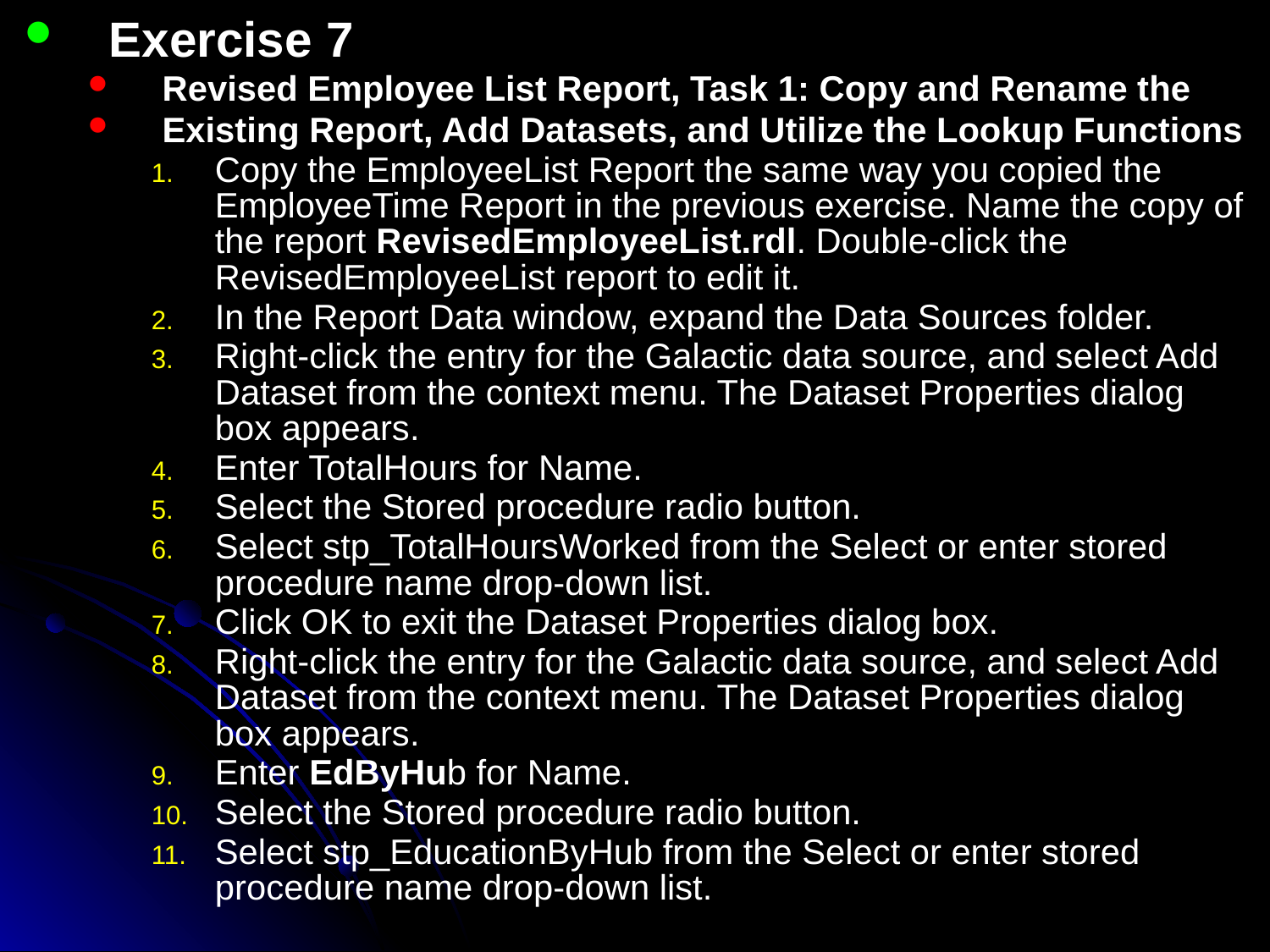

Exercise 7
Revised Employee List Report, Task 1: Copy and Rename the
Existing Report, Add Datasets, and Utilize the Lookup Functions
Copy the EmployeeList Report the same way you copied the EmployeeTime Report in the previous exercise. Name the copy of the report RevisedEmployeeList.rdl. Double-click the RevisedEmployeeList report to edit it.
In the Report Data window, expand the Data Sources folder.
Right-click the entry for the Galactic data source, and select Add Dataset from the context menu. The Dataset Properties dialog box appears.
Enter TotalHours for Name.
Select the Stored procedure radio button.
Select stp_TotalHoursWorked from the Select or enter stored procedure name drop-down list.
Click OK to exit the Dataset Properties dialog box.
Right-click the entry for the Galactic data source, and select Add Dataset from the context menu. The Dataset Properties dialog box appears.
Enter EdByHub for Name.
Select the Stored procedure radio button.
Select stp_EducationByHub from the Select or enter stored procedure name drop-down list.